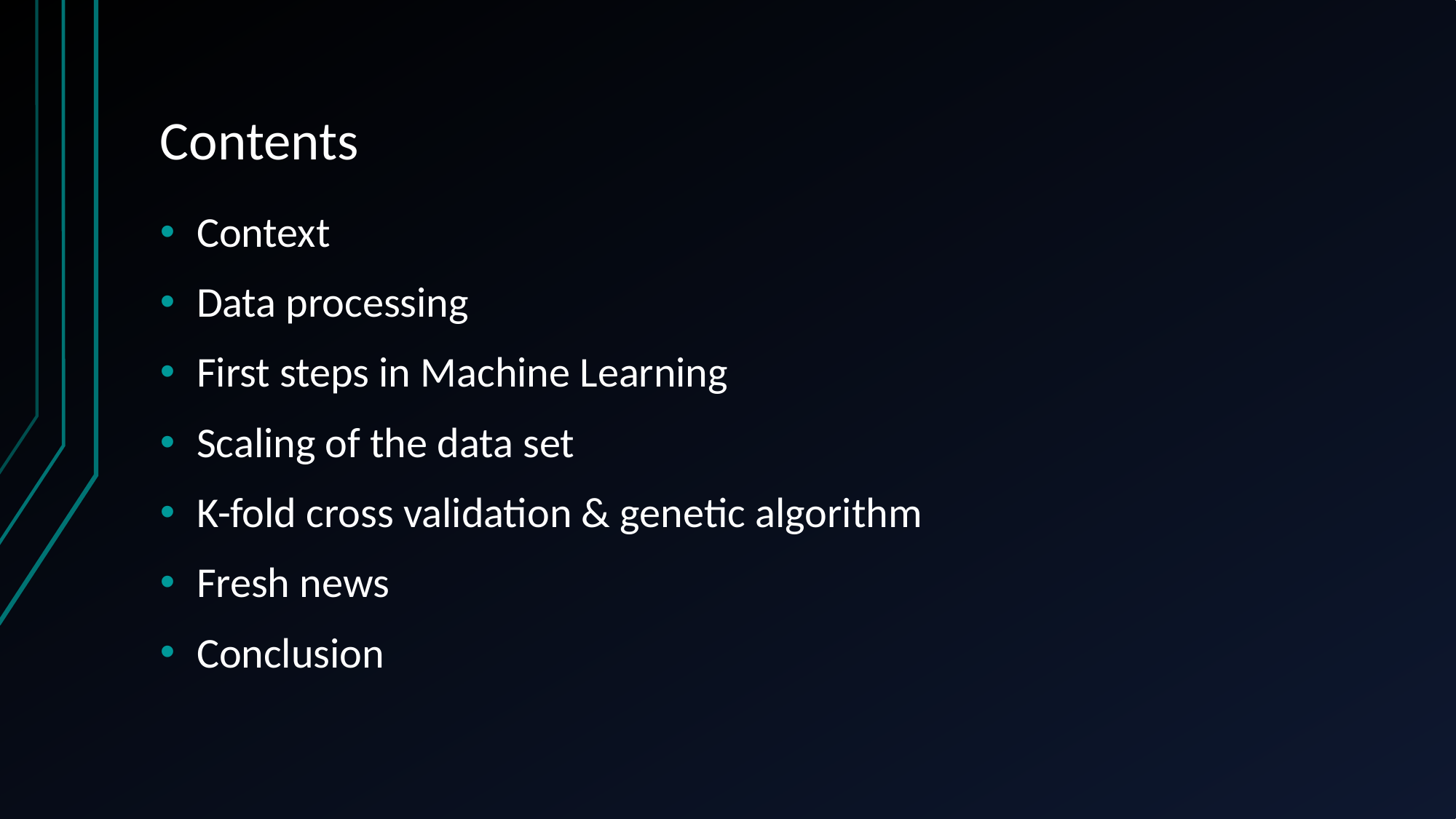

# Contents
Context
Data processing
First steps in Machine Learning
Scaling of the data set
K-fold cross validation & genetic algorithm
Fresh news
Conclusion